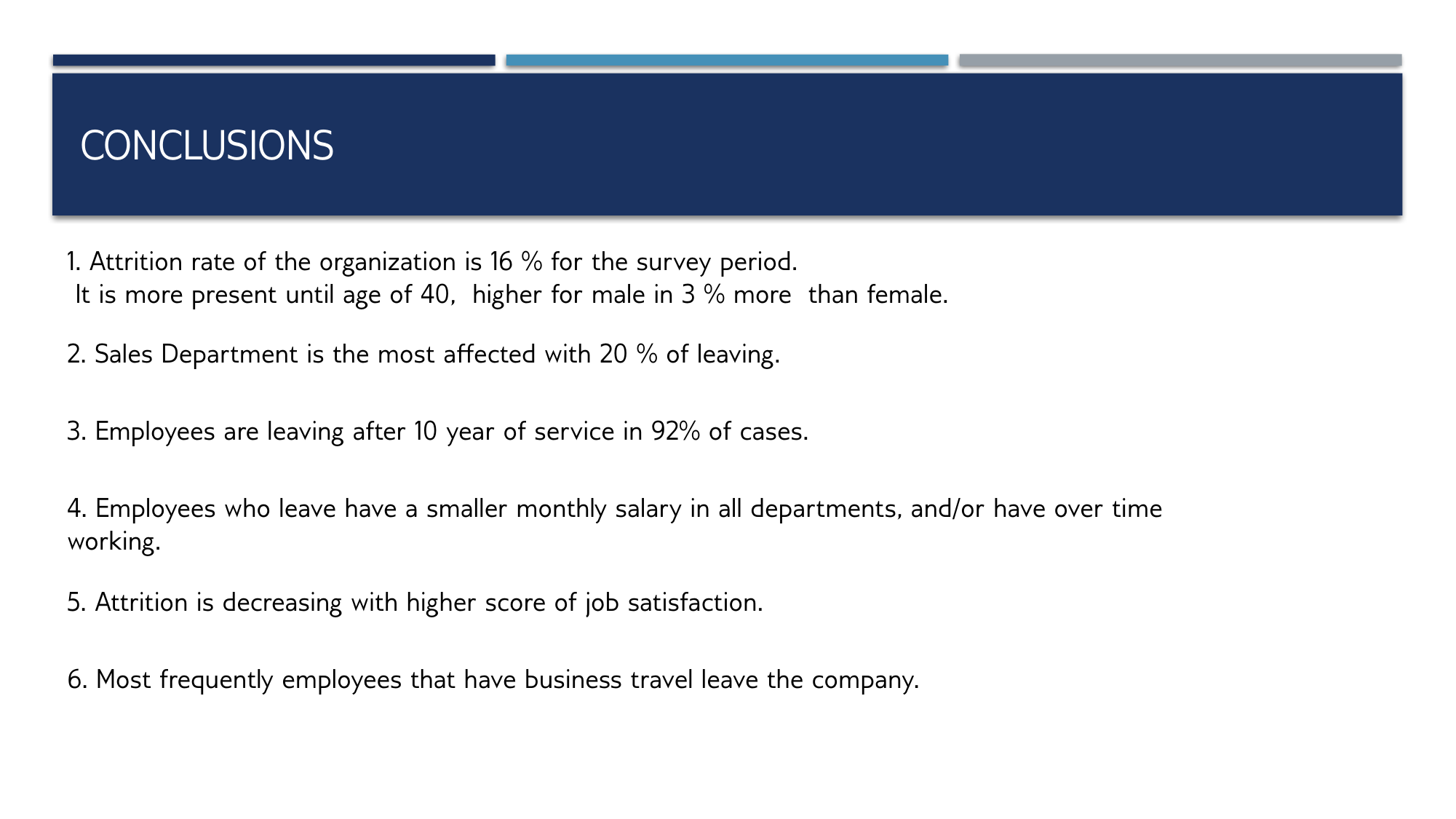

# Conclusions
1. Attrition rate of the organization is 16 % for the survey period.
 It is more present until age of 40,  higher for male in 3 % more  than female.
2. Sales Department is the most affected with 20 % of leaving.

3. Employees are leaving after 10 year of service in 92% of cases.

4. Employees who leave have a smaller monthly salary in all departments, and/or have over time working.

5. Attrition is decreasing with higher score of job satisfaction.

6. Most frequently employees that have business travel leave the company.